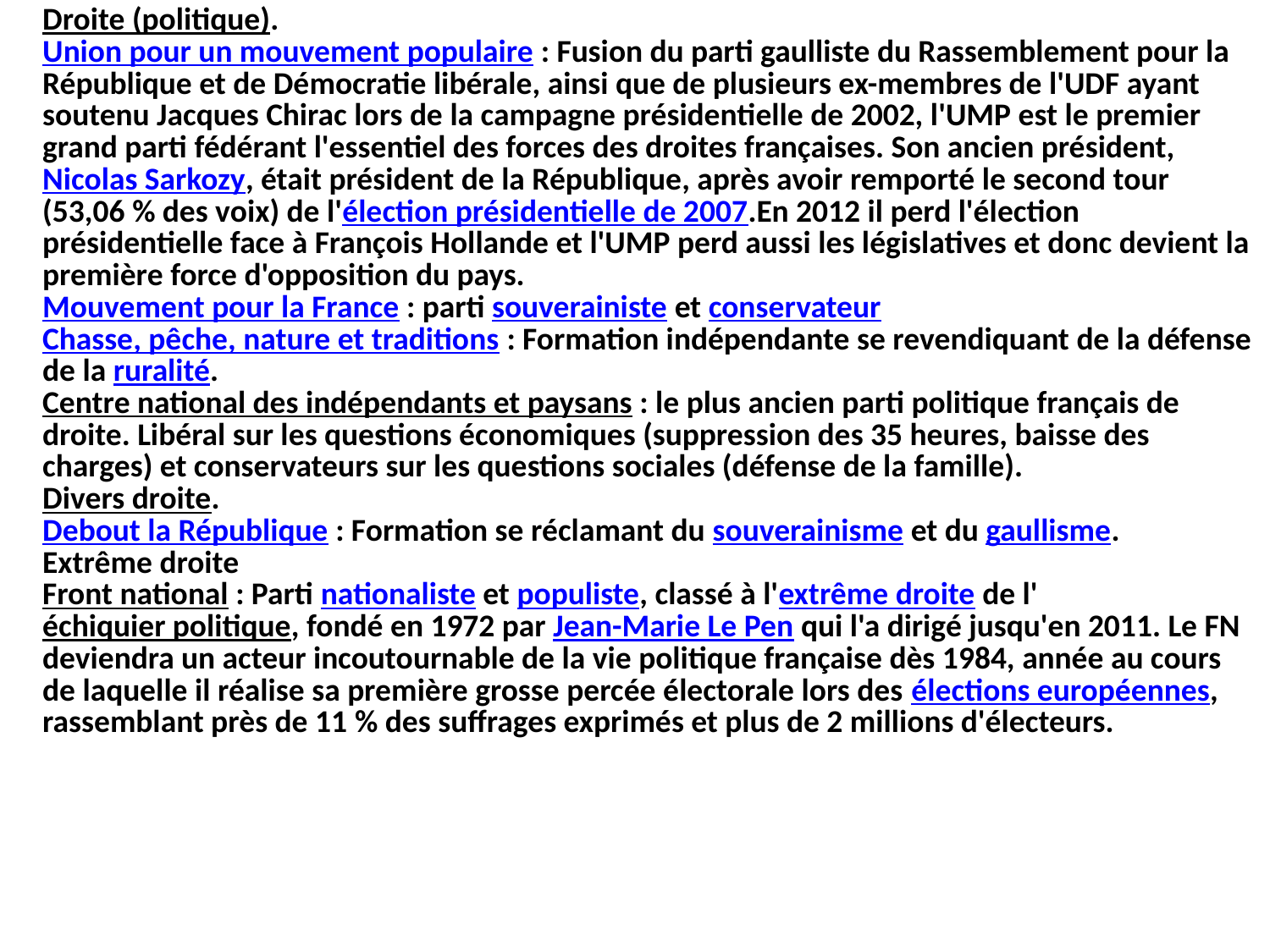

| Droite (politique). Union pour un mouvement populaire : Fusion du parti gaulliste du Rassemblement pour la République et de Démocratie libérale, ainsi que de plusieurs ex-membres de l'UDF ayant soutenu Jacques Chirac lors de la campagne présidentielle de 2002, l'UMP est le premier grand parti fédérant l'essentiel des forces des droites françaises. Son ancien président, Nicolas Sarkozy, était président de la République, après avoir remporté le second tour (53,06 % des voix) de l'élection présidentielle de 2007.En 2012 il perd l'élection présidentielle face à François Hollande et l'UMP perd aussi les législatives et donc devient la première force d'opposition du pays. Mouvement pour la France : parti souverainiste et conservateur Chasse, pêche, nature et traditions : Formation indépendante se revendiquant de la défense de la ruralité. Centre national des indépendants et paysans : le plus ancien parti politique français de droite. Libéral sur les questions économiques (suppression des 35 heures, baisse des charges) et conservateurs sur les questions sociales (défense de la famille). Divers droite. Debout la République : Formation se réclamant du souverainisme et du gaullisme. Extrême droite Front national : Parti nationaliste et populiste, classé à l'extrême droite de l'échiquier politique, fondé en 1972 par Jean-Marie Le Pen qui l'a dirigé jusqu'en 2011. Le FN deviendra un acteur incoutournable de la vie politique française dès 1984, année au cours de laquelle il réalise sa première grosse percée électorale lors des élections européennes, rassemblant près de 11 % des suffrages exprimés et plus de 2 millions d'électeurs. |
| --- |